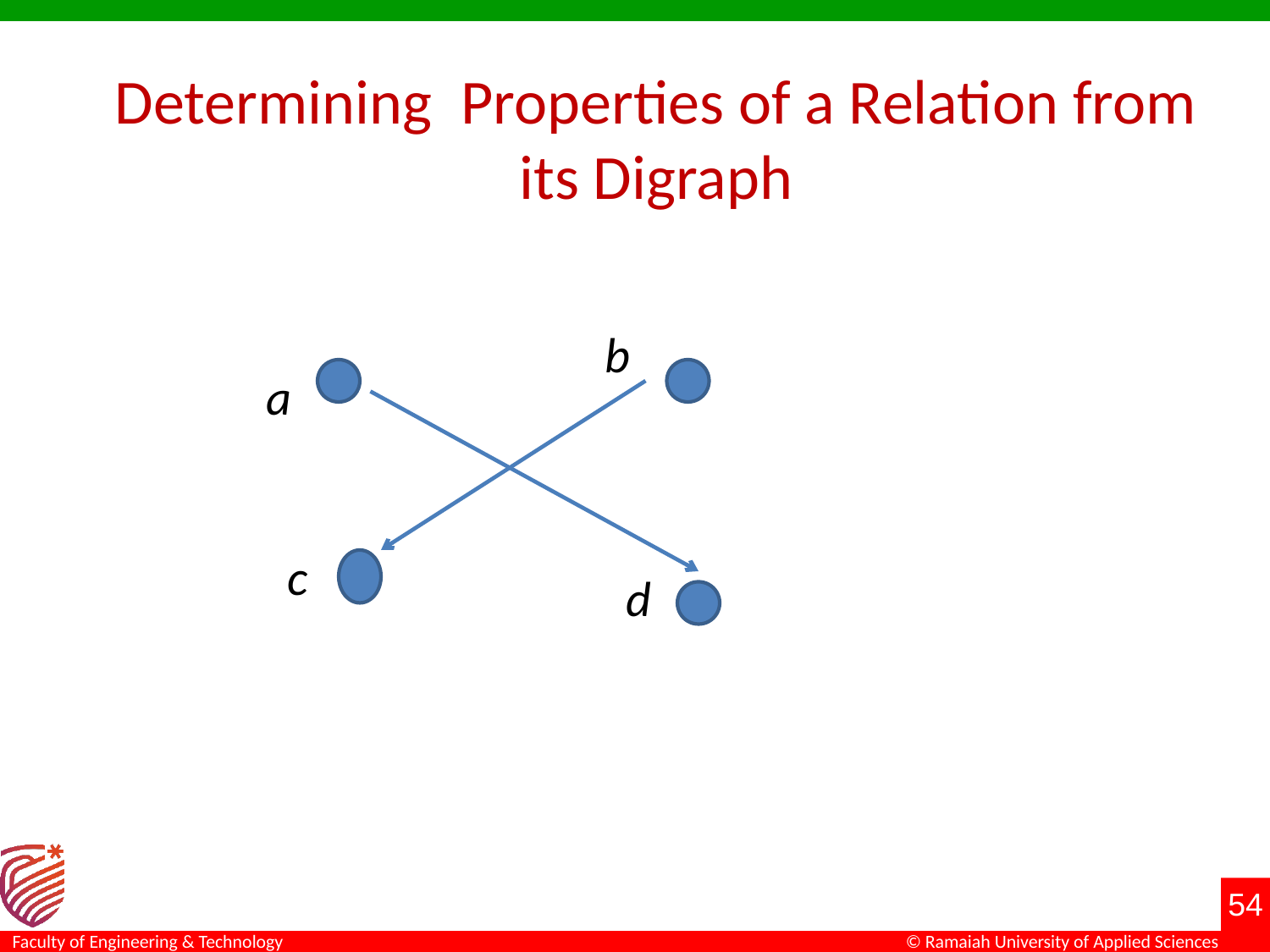

Determining  Properties of a Relation from its Digraph
b
a

c

d